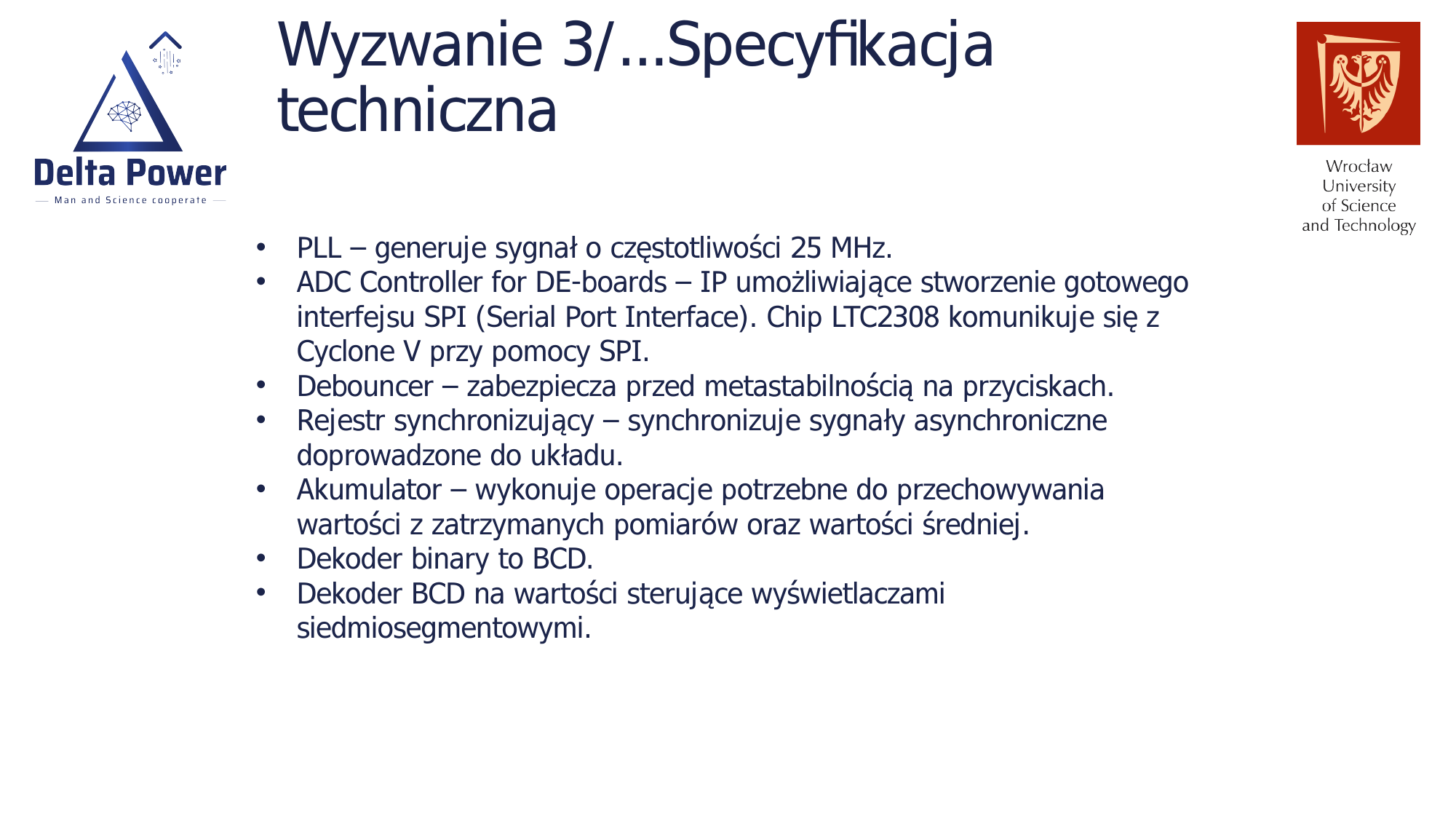

# Wyzwanie 3/…Specyfikacja techniczna
PLL – generuje sygnał o częstotliwości 25 MHz.
ADC Controller for DE-boards – IP umożliwiające stworzenie gotowego interfejsu SPI (Serial Port Interface). Chip LTC2308 komunikuje się z Cyclone V przy pomocy SPI.
Debouncer – zabezpiecza przed metastabilnością na przyciskach.
Rejestr synchronizujący – synchronizuje sygnały asynchroniczne doprowadzone do układu.
Akumulator – wykonuje operacje potrzebne do przechowywania wartości z zatrzymanych pomiarów oraz wartości średniej.
Dekoder binary to BCD.
Dekoder BCD na wartości sterujące wyświetlaczami siedmiosegmentowymi.